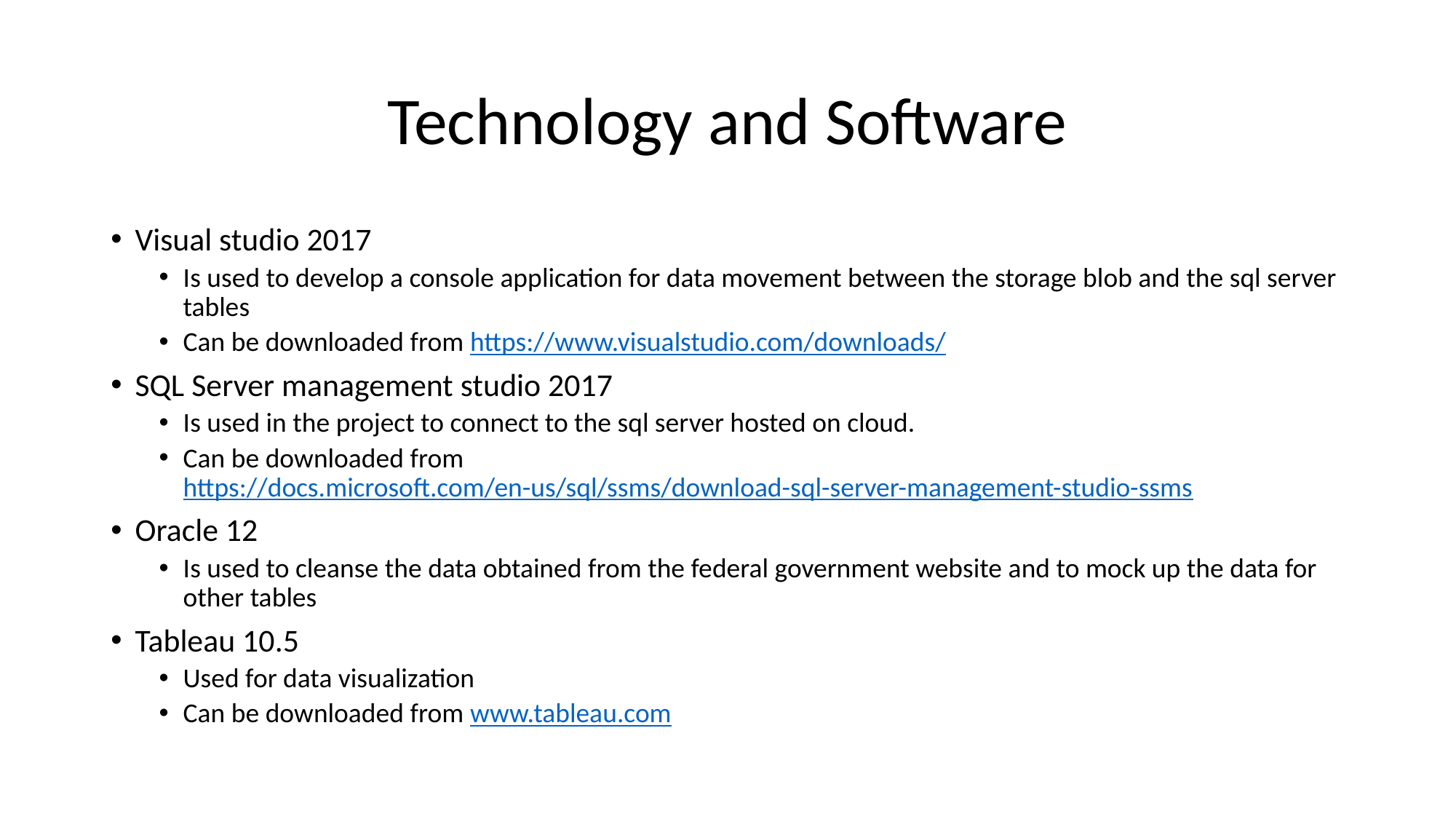

# Technology and Software
Visual studio 2017
Is used to develop a console application for data movement between the storage blob and the sql server tables
Can be downloaded from https://www.visualstudio.com/downloads/
SQL Server management studio 2017
Is used in the project to connect to the sql server hosted on cloud.
Can be downloaded from https://docs.microsoft.com/en-us/sql/ssms/download-sql-server-management-studio-ssms
Oracle 12
Is used to cleanse the data obtained from the federal government website and to mock up the data for other tables
Tableau 10.5
Used for data visualization
Can be downloaded from www.tableau.com